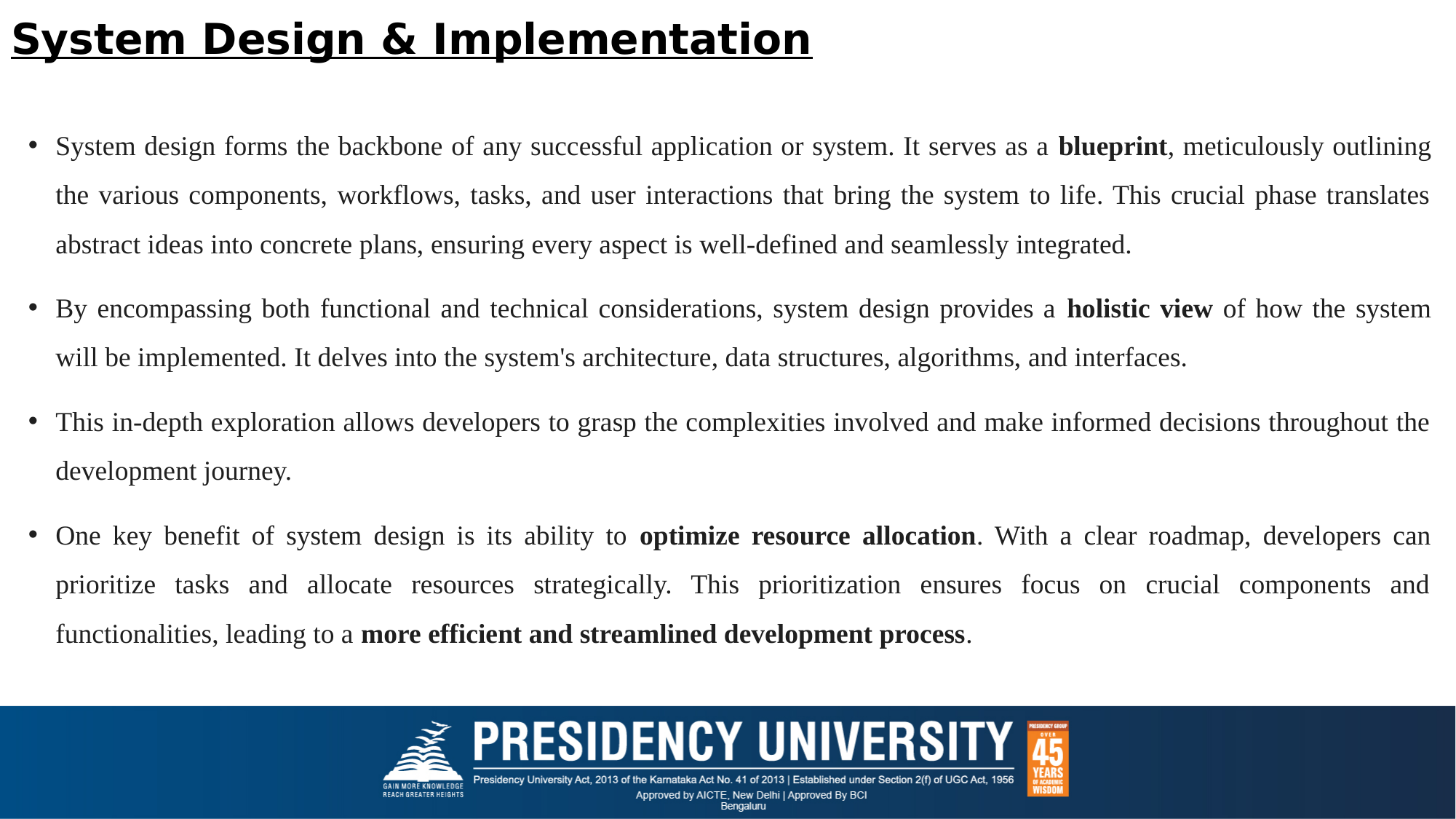

# System Design & Implementation
System design forms the backbone of any successful application or system. It serves as a blueprint, meticulously outlining the various components, workflows, tasks, and user interactions that bring the system to life. This crucial phase translates abstract ideas into concrete plans, ensuring every aspect is well-defined and seamlessly integrated.
By encompassing both functional and technical considerations, system design provides a holistic view of how the system will be implemented. It delves into the system's architecture, data structures, algorithms, and interfaces.
This in-depth exploration allows developers to grasp the complexities involved and make informed decisions throughout the development journey.
One key benefit of system design is its ability to optimize resource allocation. With a clear roadmap, developers can prioritize tasks and allocate resources strategically. This prioritization ensures focus on crucial components and functionalities, leading to a more efficient and streamlined development process.